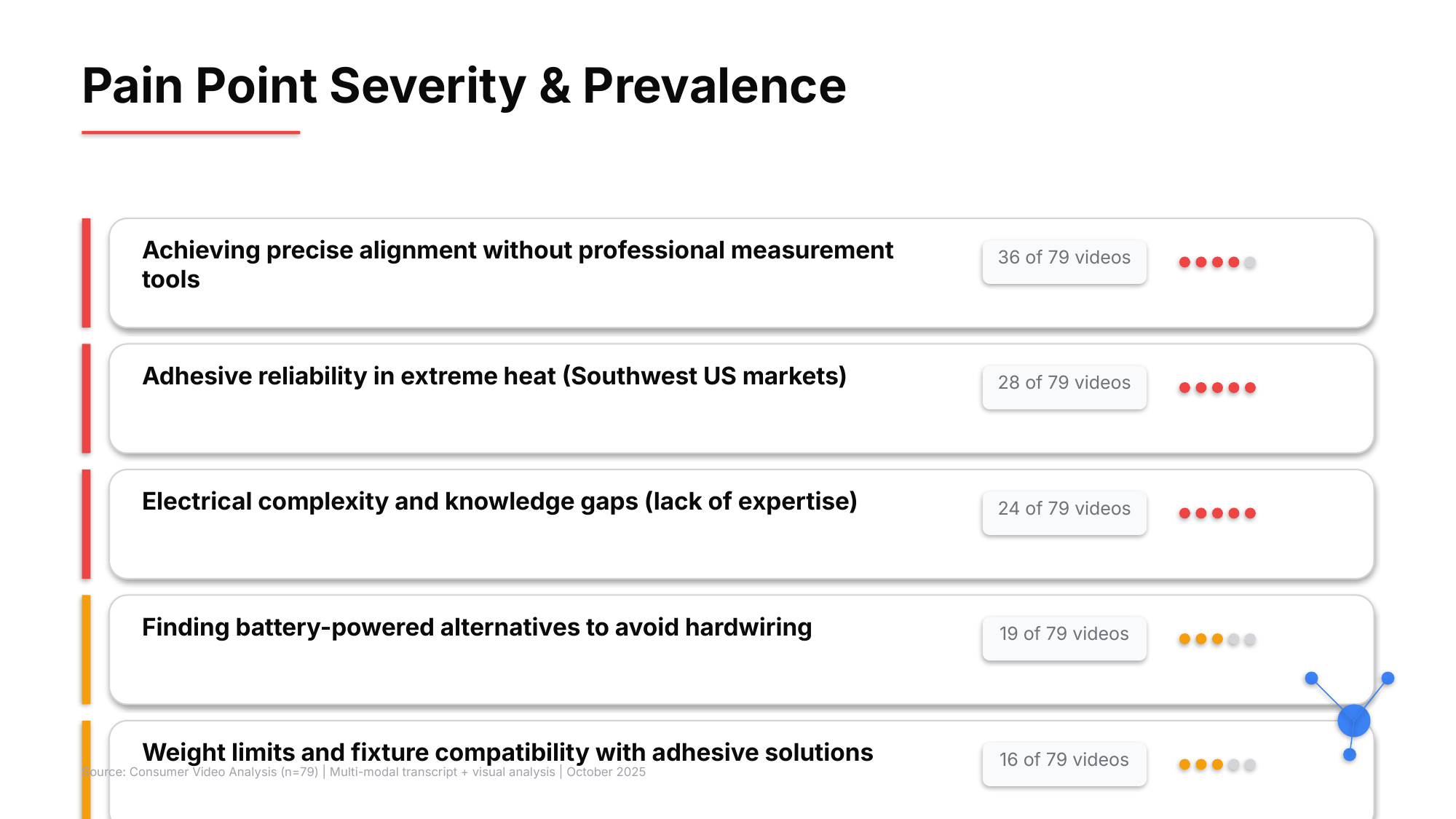

Pain Point Severity & Prevalence

Achieving precise alignment without professional measurement tools

36 of 79 videos

Adhesive reliability in extreme heat (Southwest US markets)

28 of 79 videos

Electrical complexity and knowledge gaps (lack of expertise)

24 of 79 videos

Finding battery-powered alternatives to avoid hardwiring

19 of 79 videos

Weight limits and fixture compatibility with adhesive solutions

16 of 79 videos

Source: Consumer Video Analysis (n=79) | Multi-modal transcript + visual analysis | October 2025